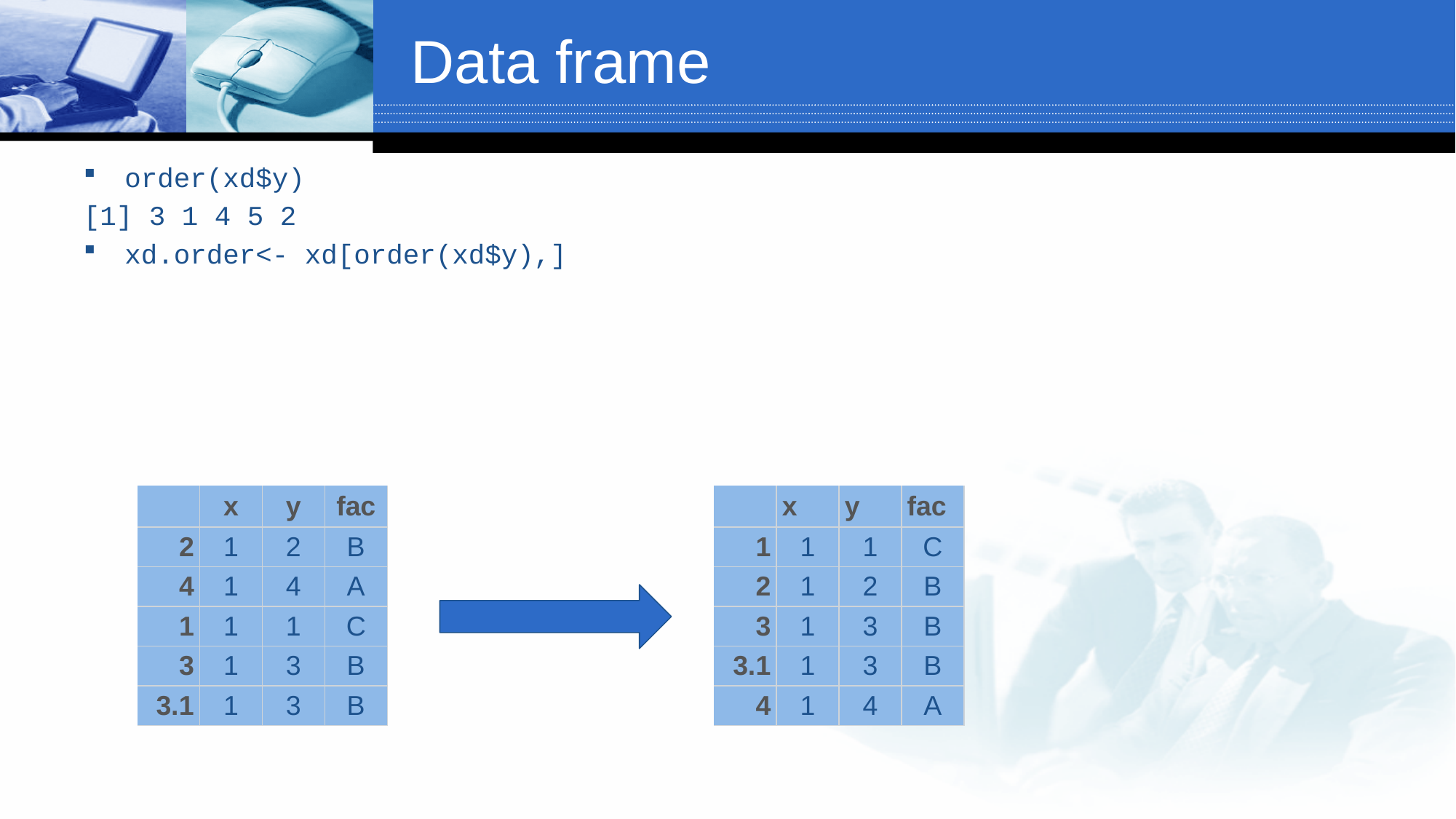

# Data frame
order(xd$y)
[1] 3 1 4 5 2
xd.order<- xd[order(xd$y),]
|  | x | y | fac |
| --- | --- | --- | --- |
| 2 | 1 | 2 | B |
| 4 | 1 | 4 | A |
| 1 | 1 | 1 | C |
| 3 | 1 | 3 | B |
| 3.1 | 1 | 3 | B |
|  | x | y | fac |
| --- | --- | --- | --- |
| 1 | 1 | 1 | C |
| 2 | 1 | 2 | B |
| 3 | 1 | 3 | B |
| 3.1 | 1 | 3 | B |
| 4 | 1 | 4 | A |